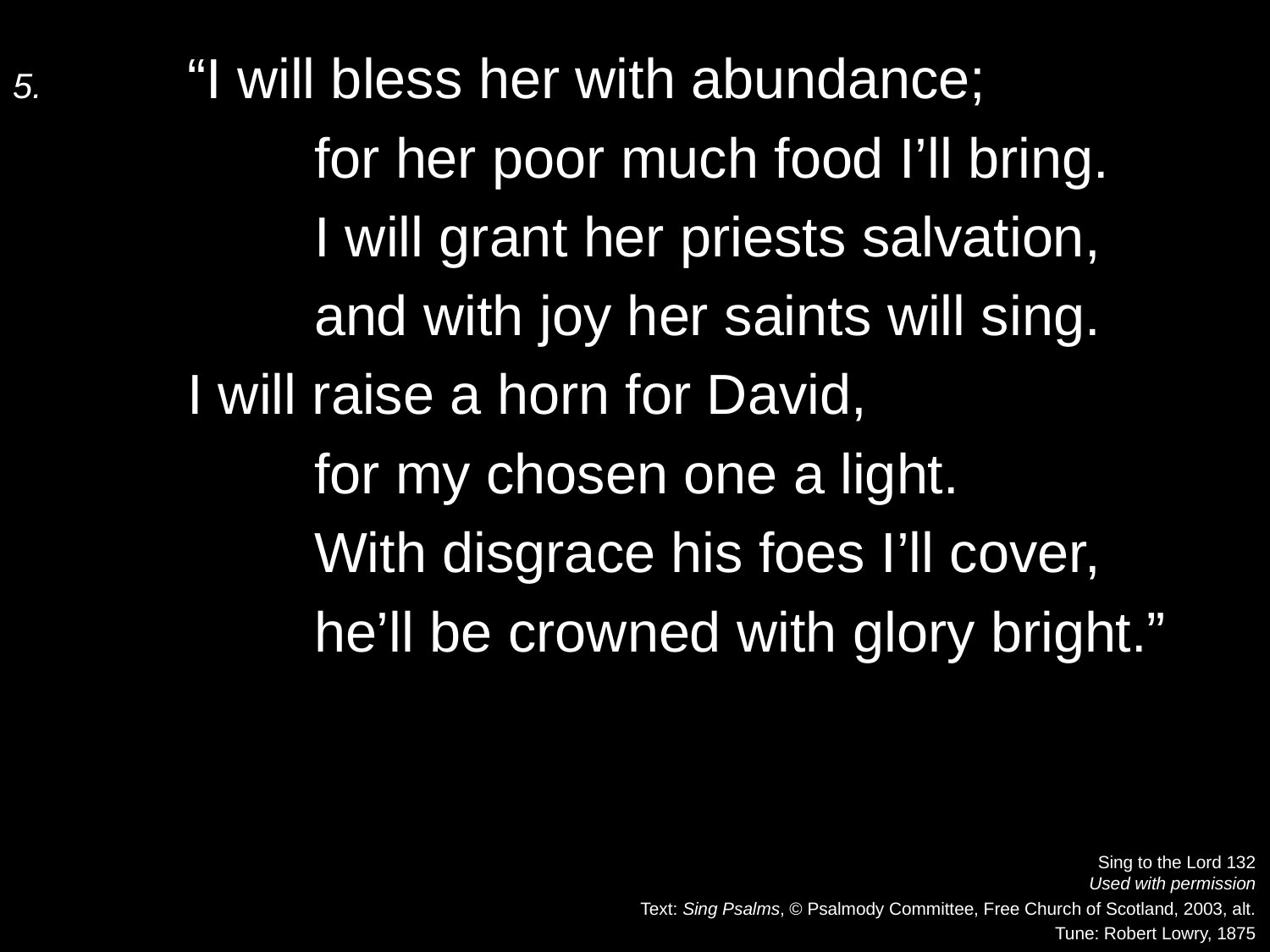

5.	“I will bless her with abundance;
		for her poor much food I’ll bring.
		I will grant her priests salvation,
		and with joy her saints will sing.
	I will raise a horn for David,
		for my chosen one a light.
		With disgrace his foes I’ll cover,
		he’ll be crowned with glory bright.”
Sing to the Lord 132
Used with permission
Text: Sing Psalms, © Psalmody Committee, Free Church of Scotland, 2003, alt.
Tune: Robert Lowry, 1875